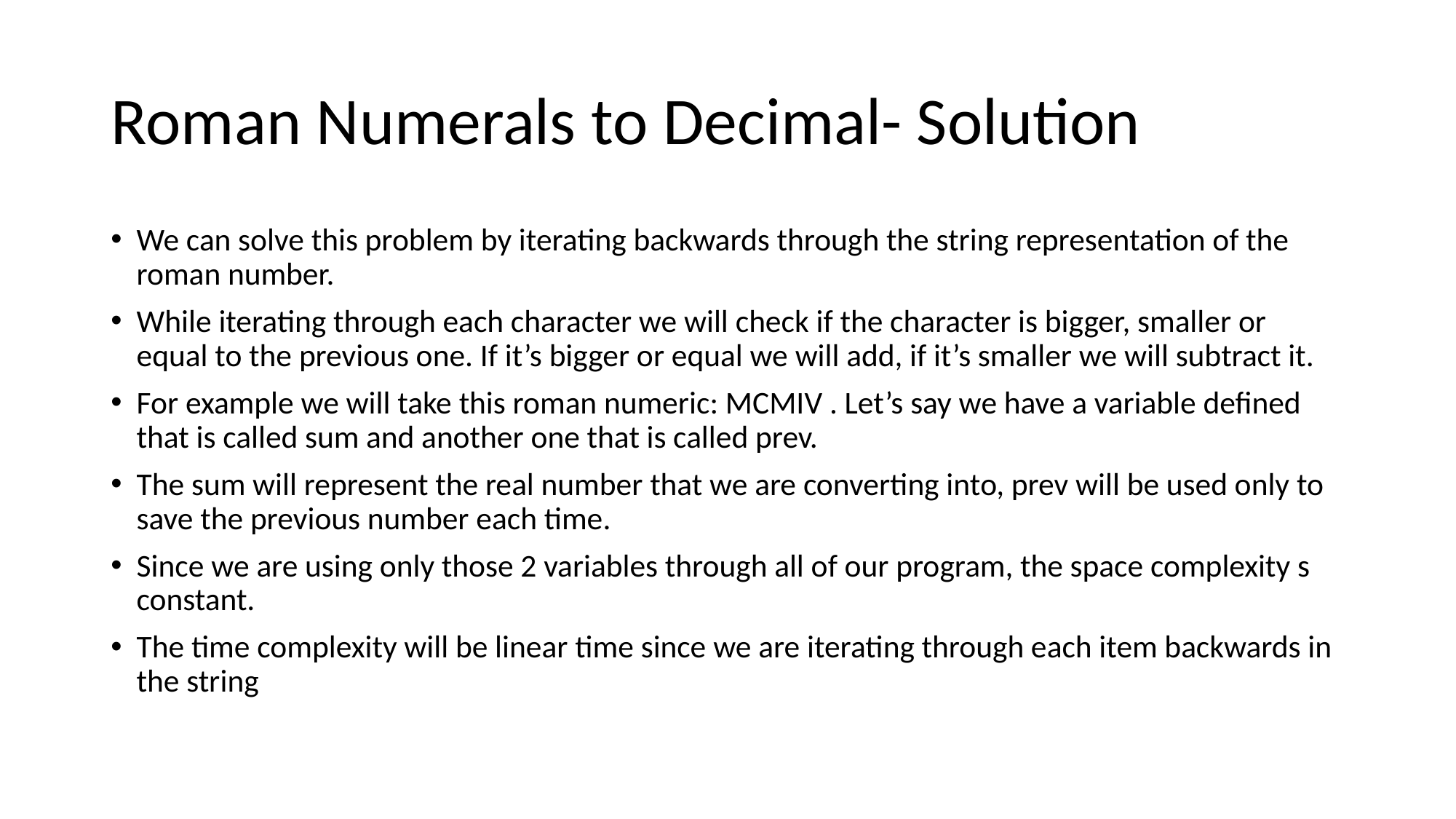

# Roman Numerals to Decimal- Solution
We can solve this problem by iterating backwards through the string representation of the roman number.
While iterating through each character we will check if the character is bigger, smaller or equal to the previous one. If it’s bigger or equal we will add, if it’s smaller we will subtract it.
For example we will take this roman numeric: MCMIV . Let’s say we have a variable defined that is called sum and another one that is called prev.
The sum will represent the real number that we are converting into, prev will be used only to save the previous number each time.
Since we are using only those 2 variables through all of our program, the space complexity s constant.
The time complexity will be linear time since we are iterating through each item backwards in the string